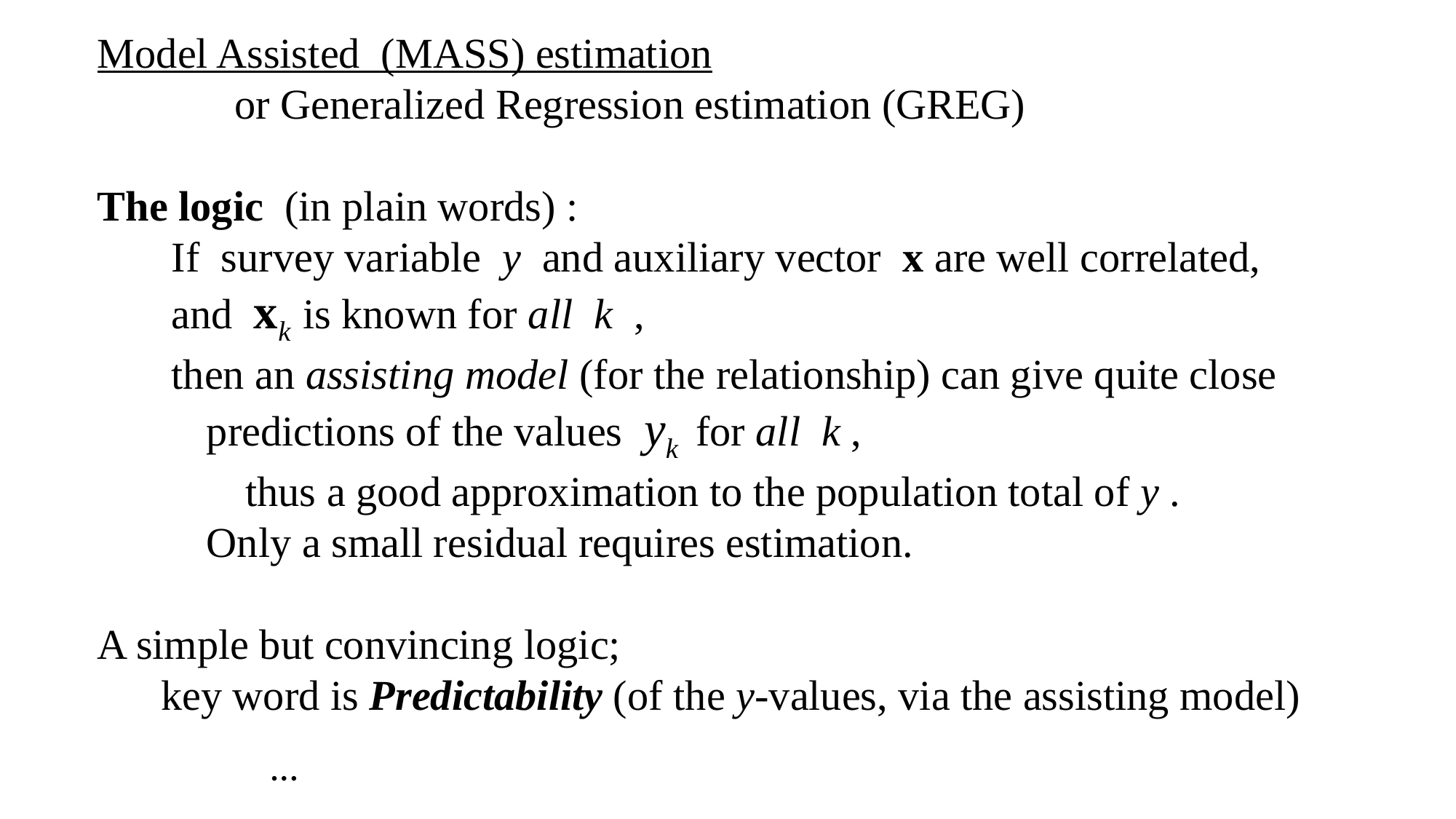

Model Assisted  (MASS) estimation
             or Generalized Regression estimation (GREG)

The logic  (in plain words) :
       If  survey variable  y  and auxiliary vector  x are well correlated,
       and  xk is known for all  k  ,
       then an assisting model (for the relationship) can give quite close       	predictions of the values  yk  for all  k ,
              thus a good approximation to the population total of y .                     	Only a small residual requires estimation.

A simple but convincing logic;
      key word is Predictability (of the y-values, via the assisting model)
…